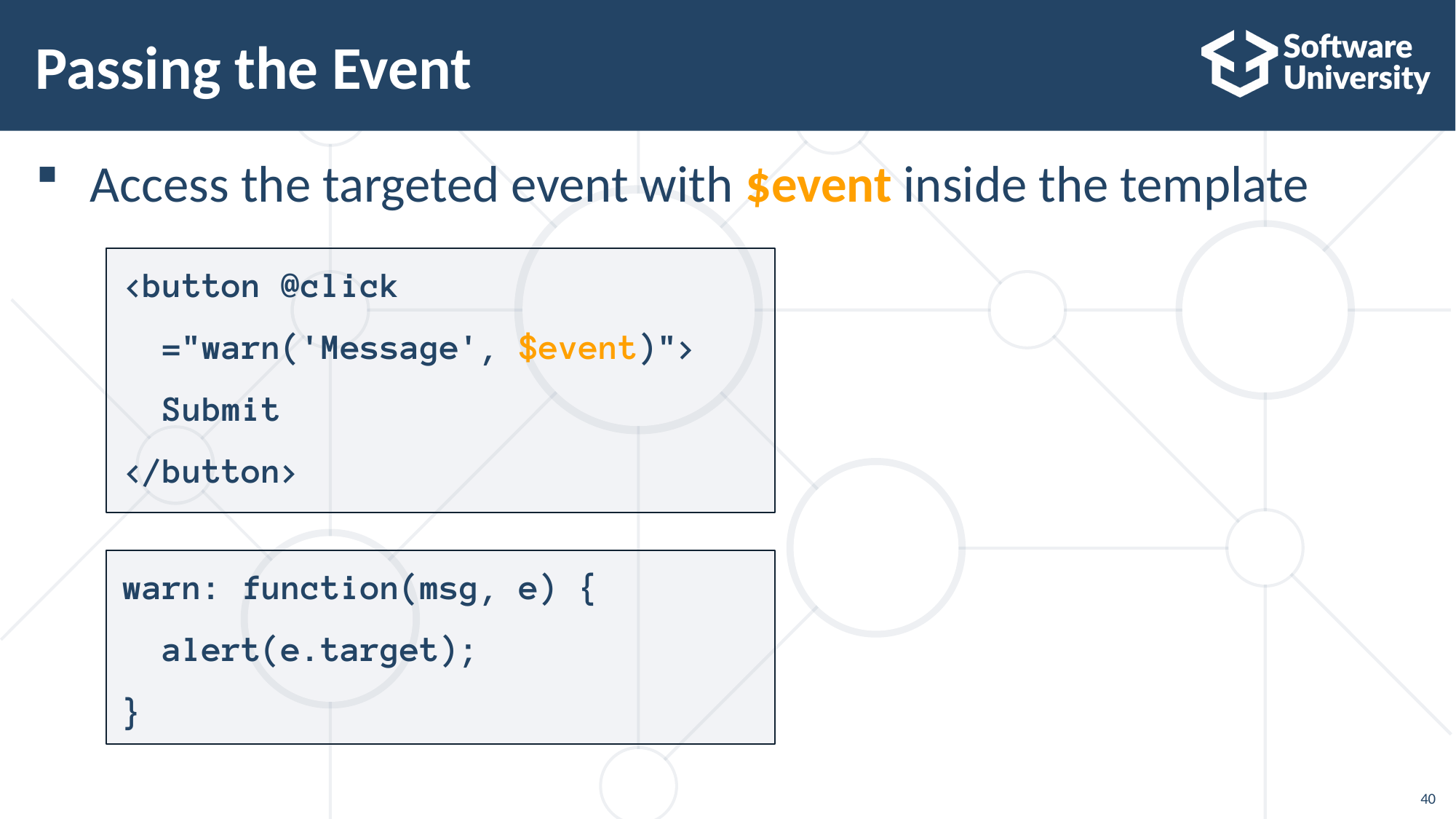

# Passing the Event
Access the targeted event with $event inside the template
<button @click
  ="warn('Message', $event)">
  Submit
</button>
warn: function(msg, e) {
  alert(e.target);
}
40